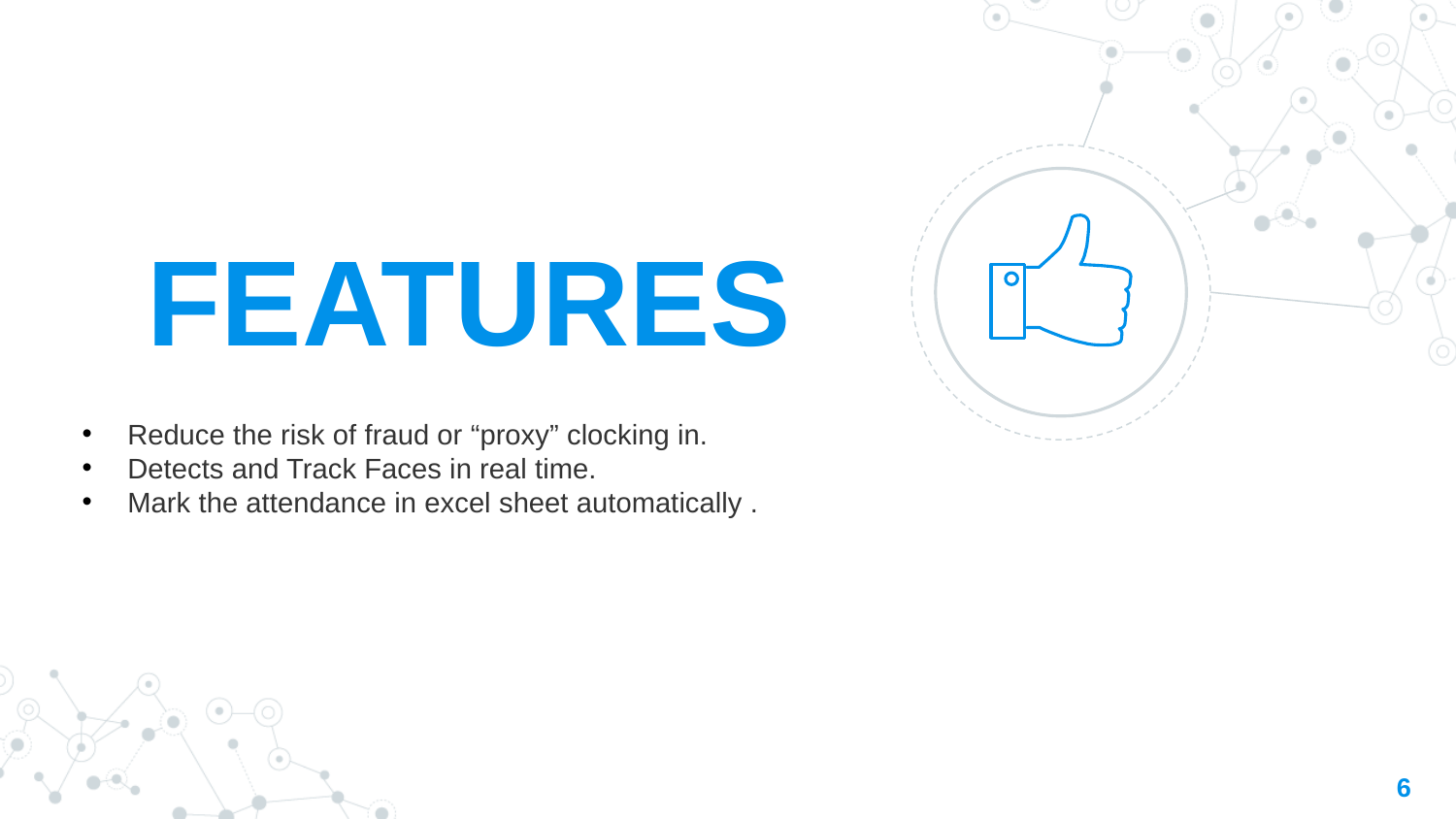

FEATURES

Reduce the risk of fraud or “proxy” clocking in.
Detects and Track Faces in real time.
Mark the attendance in excel sheet automatically .

6